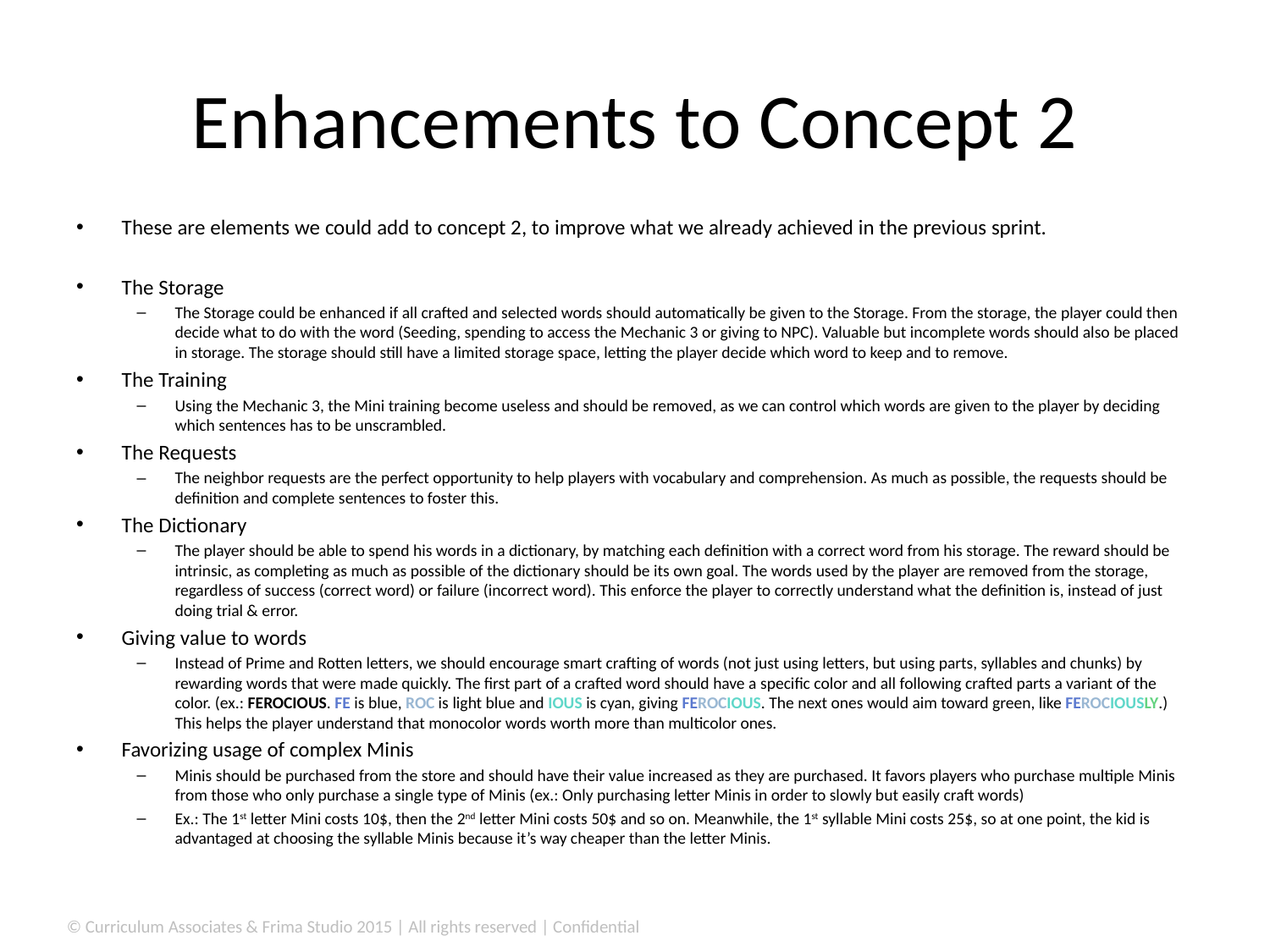

# Enhancements to Concept 2
These are elements we could add to concept 2, to improve what we already achieved in the previous sprint.

The Storage
The Storage could be enhanced if all crafted and selected words should automatically be given to the Storage. From the storage, the player could then decide what to do with the word (Seeding, spending to access the Mechanic 3 or giving to NPC). Valuable but incomplete words should also be placed in storage. The storage should still have a limited storage space, letting the player decide which word to keep and to remove.
The Training
Using the Mechanic 3, the Mini training become useless and should be removed, as we can control which words are given to the player by deciding which sentences has to be unscrambled.
The Requests
The neighbor requests are the perfect opportunity to help players with vocabulary and comprehension. As much as possible, the requests should be definition and complete sentences to foster this.
The Dictionary
The player should be able to spend his words in a dictionary, by matching each definition with a correct word from his storage. The reward should be intrinsic, as completing as much as possible of the dictionary should be its own goal. The words used by the player are removed from the storage, regardless of success (correct word) or failure (incorrect word). This enforce the player to correctly understand what the definition is, instead of just doing trial & error.
Giving value to words
Instead of Prime and Rotten letters, we should encourage smart crafting of words (not just using letters, but using parts, syllables and chunks) by rewarding words that were made quickly. The first part of a crafted word should have a specific color and all following crafted parts a variant of the color. (ex.: FEROCIOUS. FE is blue, ROC is light blue and IOUS is cyan, giving FEROCIOUS. The next ones would aim toward green, like FEROCIOUSLY.) This helps the player understand that monocolor words worth more than multicolor ones.
Favorizing usage of complex Minis
Minis should be purchased from the store and should have their value increased as they are purchased. It favors players who purchase multiple Minis from those who only purchase a single type of Minis (ex.: Only purchasing letter Minis in order to slowly but easily craft words)
Ex.: The 1st letter Mini costs 10$, then the 2nd letter Mini costs 50$ and so on. Meanwhile, the 1st syllable Mini costs 25$, so at one point, the kid is advantaged at choosing the syllable Minis because it’s way cheaper than the letter Minis.
© Curriculum Associates & Frima Studio 2015 | All rights reserved | Confidential